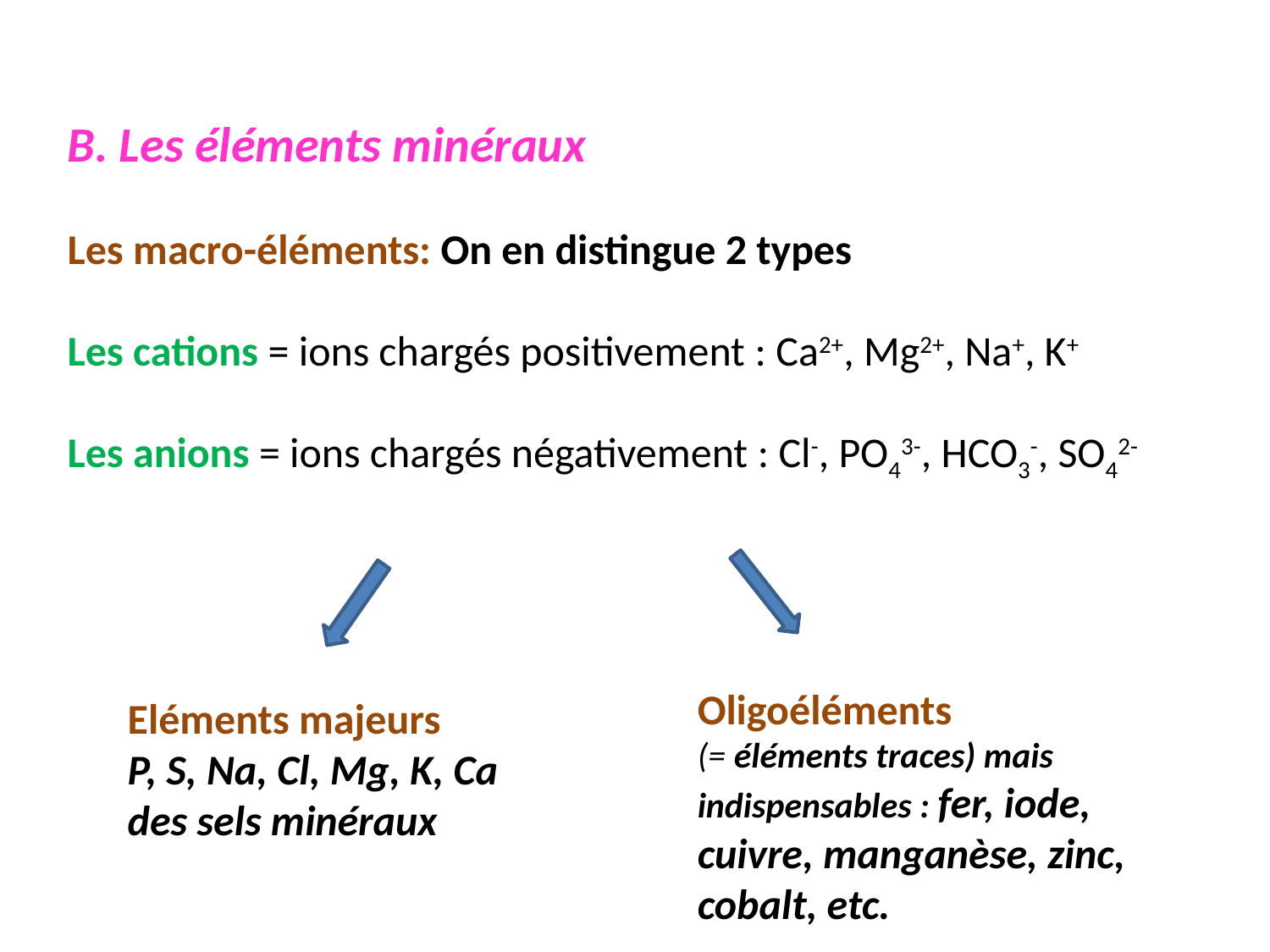

B. Les éléments minéraux

Les macro-éléments: On en distingue 2 types

Les cations = ions chargés positivement : Ca2+, Mg2+, Na+, K+

Les anions = ions chargés négativement : Cl-, PO43-, HCO3-, SO42-

Oligoéléments
(= éléments traces) mais indispensables : fer, iode, cuivre, manganèse, zinc, cobalt, etc.
Eléments majeurs
P, S, Na, Cl, Mg, K, Ca des sels minéraux